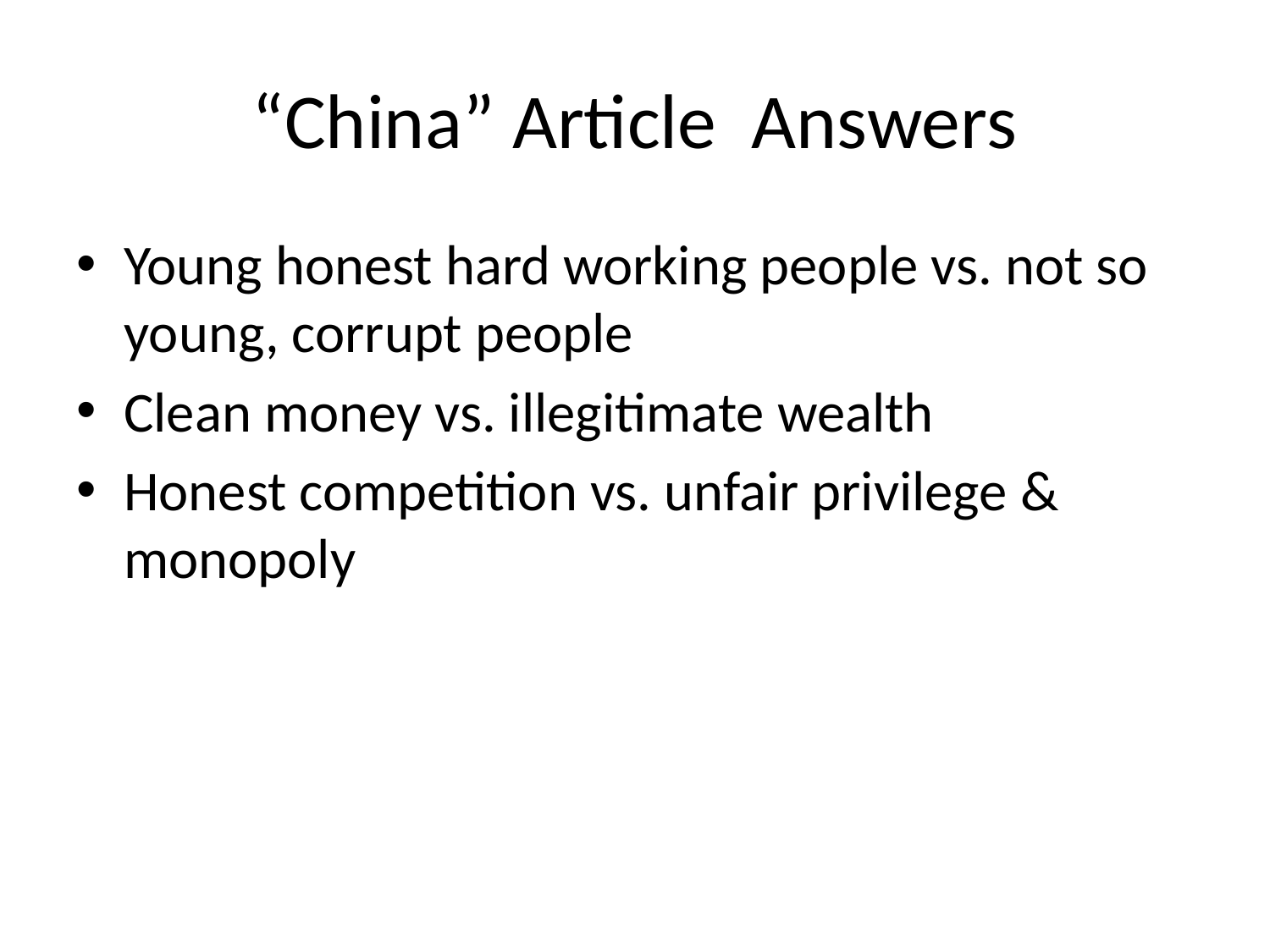

# “China” Article  Answers
Young honest hard working people vs. not so young, corrupt people
Clean money vs. illegitimate wealth
Honest competition vs. unfair privilege & monopoly